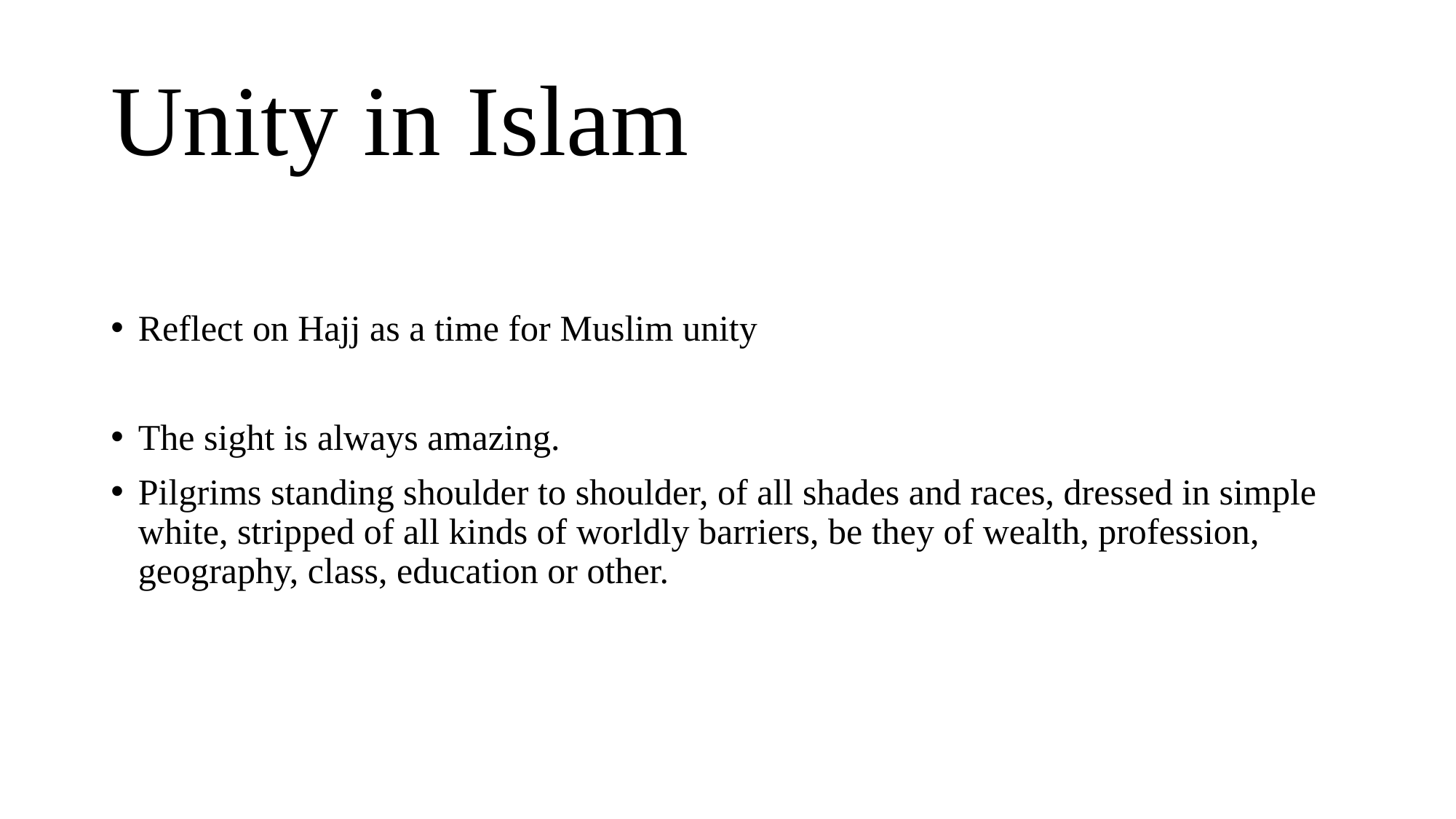

# Unity in Islam
Reflect on Hajj as a time for Muslim unity

The sight is always amazing.
Pilgrims standing shoulder to shoulder, of all shades and races, dressed in simple white, stripped of all kinds of worldly barriers, be they of wealth, profession, geography, class, education or other.